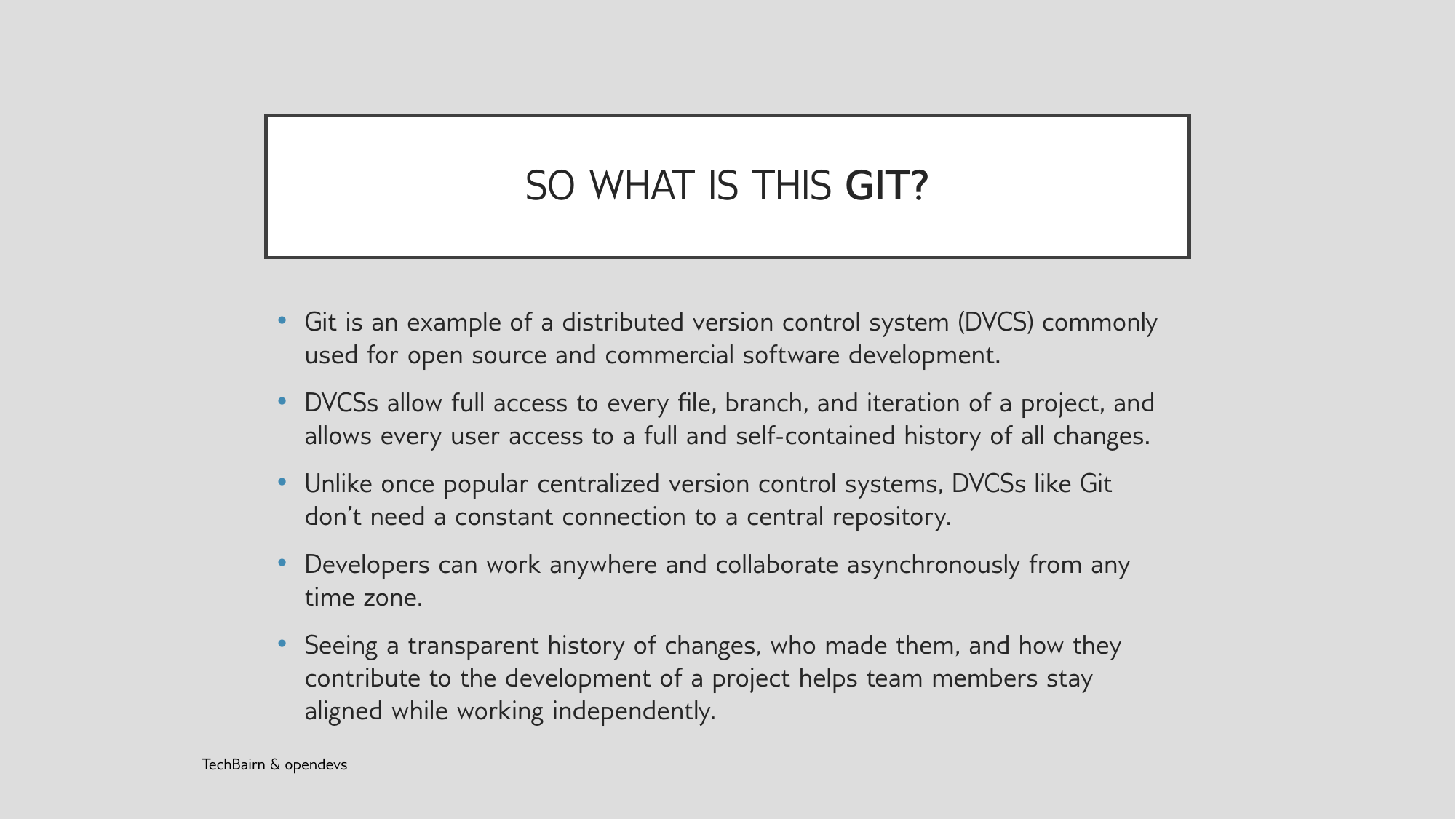

# SO WHAT IS THIS GIT?
Git is an example of a distributed version control system (DVCS) commonly used for open source and commercial software development.
DVCSs allow full access to every file, branch, and iteration of a project, and allows every user access to a full and self-contained history of all changes.
Unlike once popular centralized version control systems, DVCSs like Git don’t need a constant connection to a central repository.
Developers can work anywhere and collaborate asynchronously from any time zone.
Seeing a transparent history of changes, who made them, and how they contribute to the development of a project helps team members stay aligned while working independently.
TechBairn & opendevs